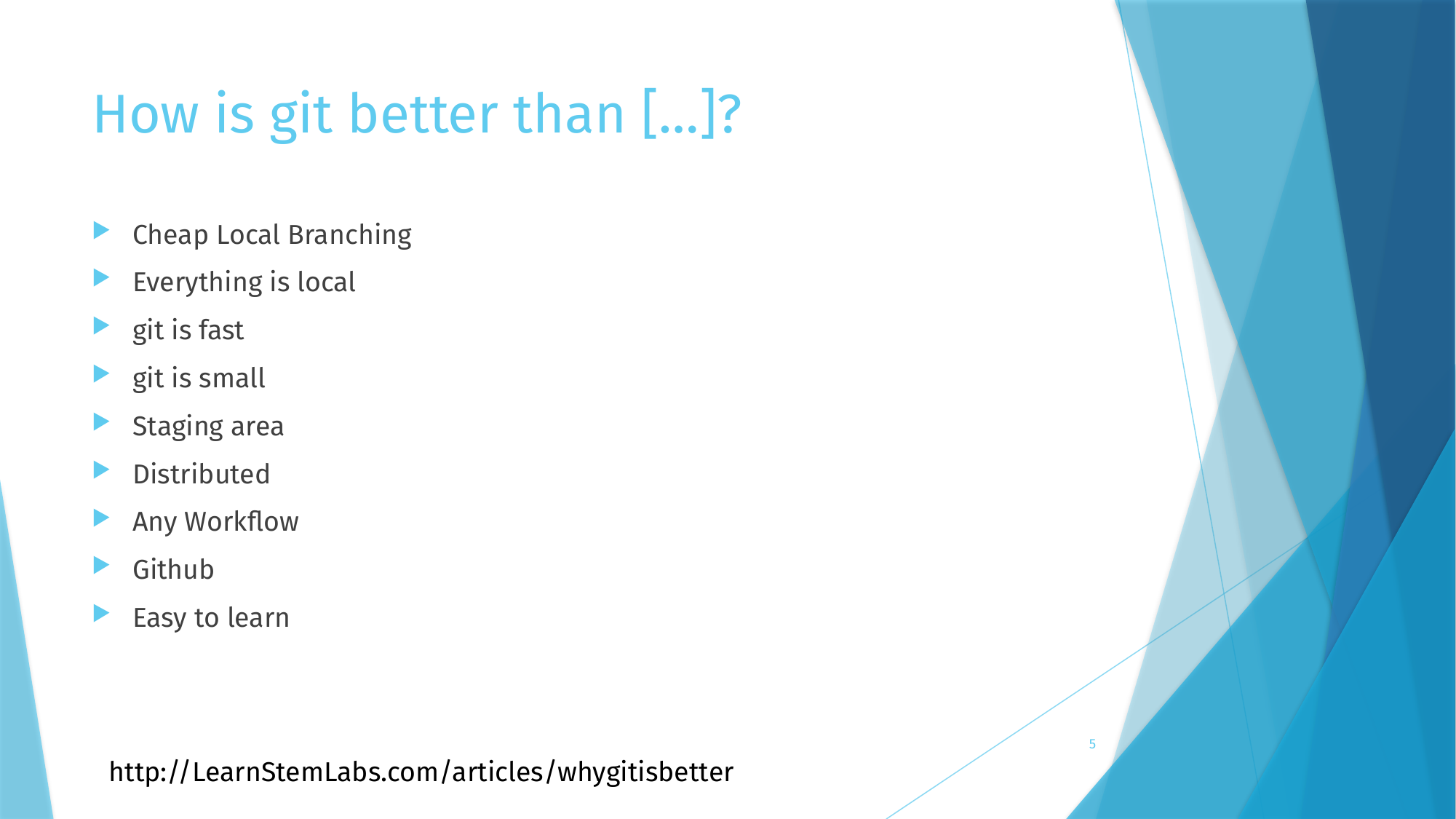

# How is git better than […]?
Cheap Local Branching
Everything is local
git is fast
git is small
Staging area
Distributed
Any Workflow
Github
Easy to learn
5
http://LearnStemLabs.com/articles/whygitisbetter